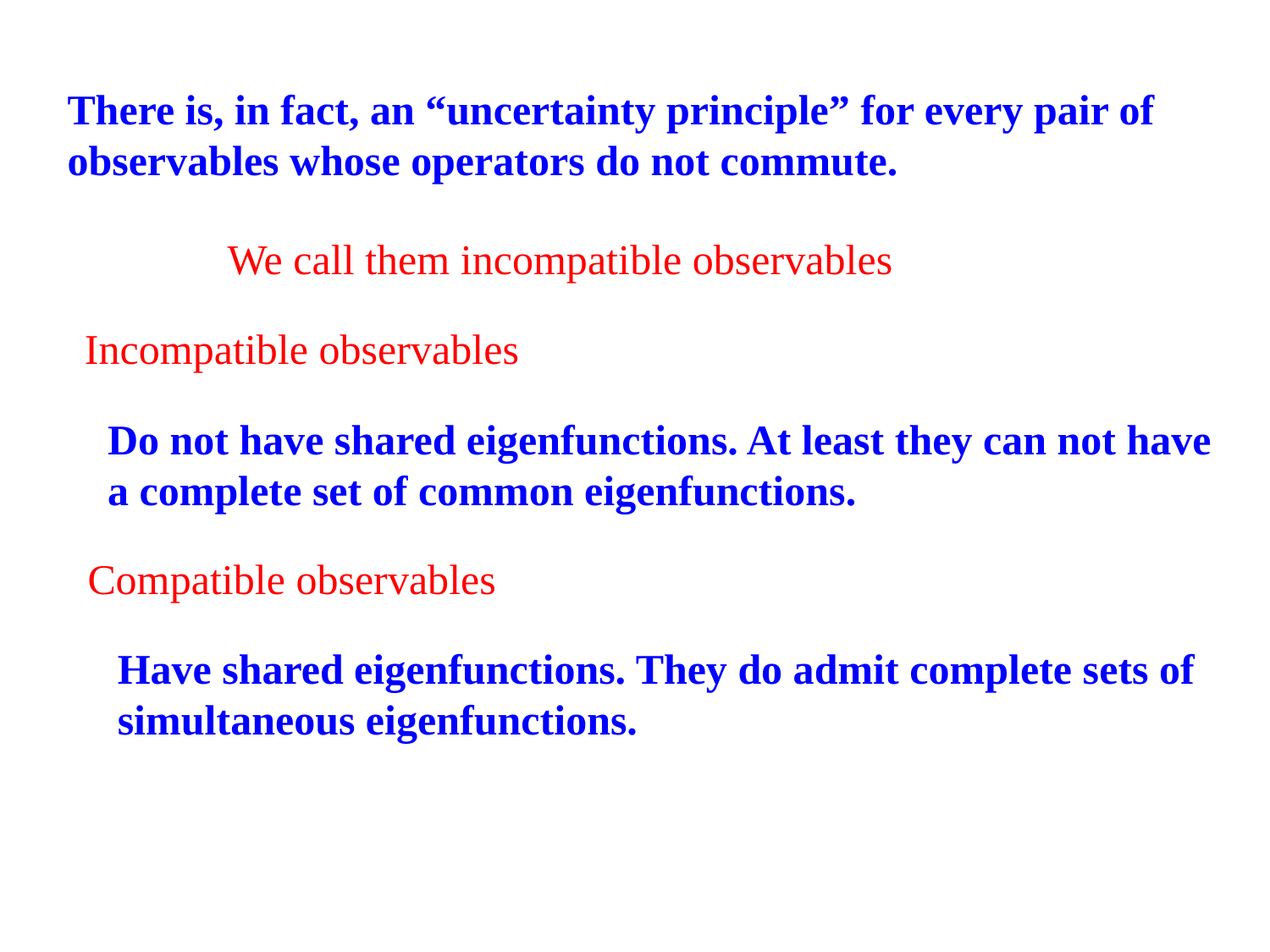

There is, in fact, an “uncertainty principle” for every pair of observables whose operators do not commute.
We call them incompatible observables
Incompatible observables
Do not have shared eigenfunctions. At least they can not have a complete set of common eigenfunctions.
Compatible observables
Have shared eigenfunctions. They do admit complete sets of simultaneous eigenfunctions.